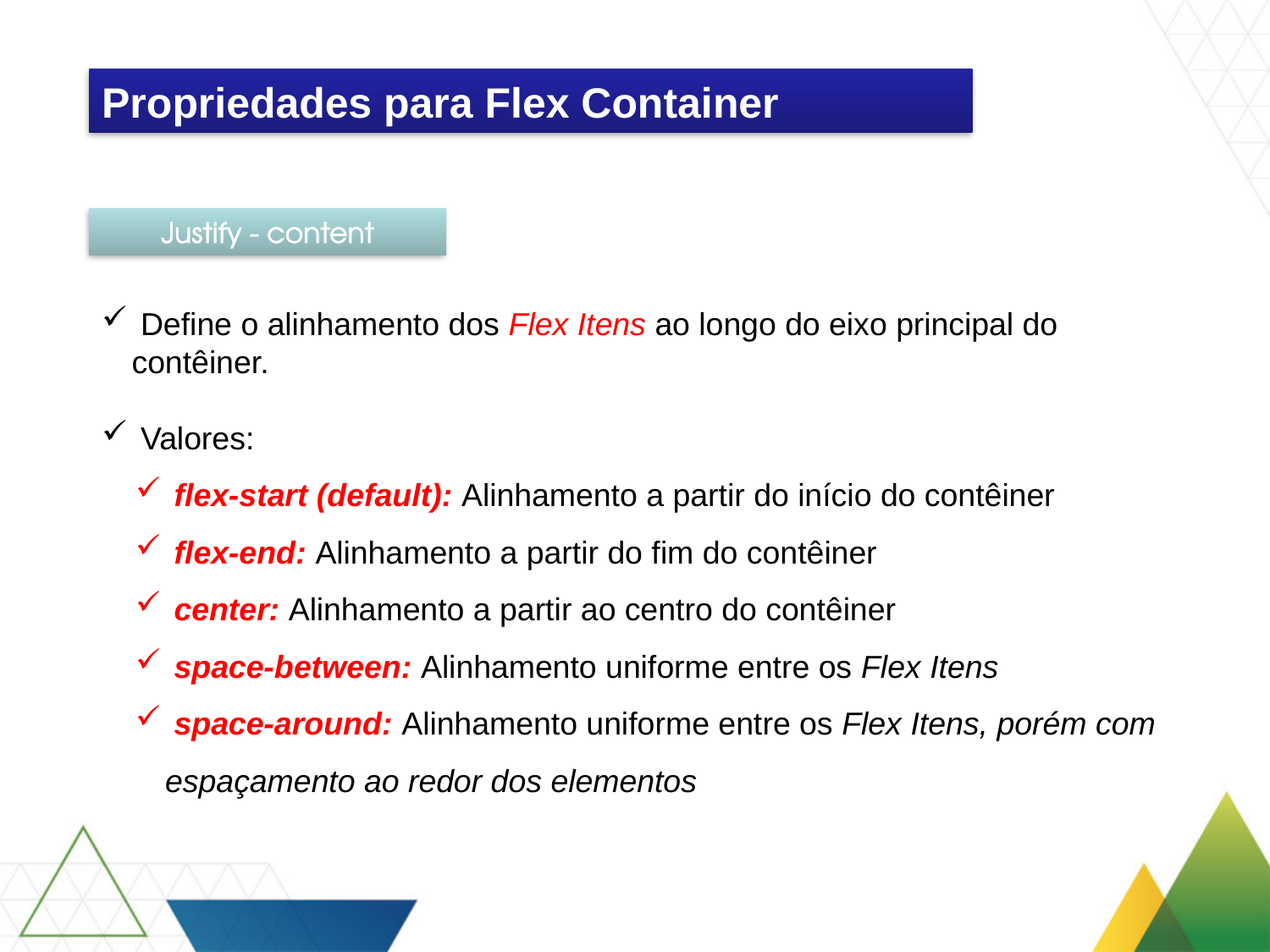

Propriedades para Flex Container
Justify - content
 Define o alinhamento dos Flex Itens ao longo do eixo principal do contêiner.
 Valores:
 flex-start (default): Alinhamento a partir do início do contêiner
 flex-end: Alinhamento a partir do fim do contêiner
 center: Alinhamento a partir ao centro do contêiner
 space-between: Alinhamento uniforme entre os Flex Itens
 space-around: Alinhamento uniforme entre os Flex Itens, porém com espaçamento ao redor dos elementos